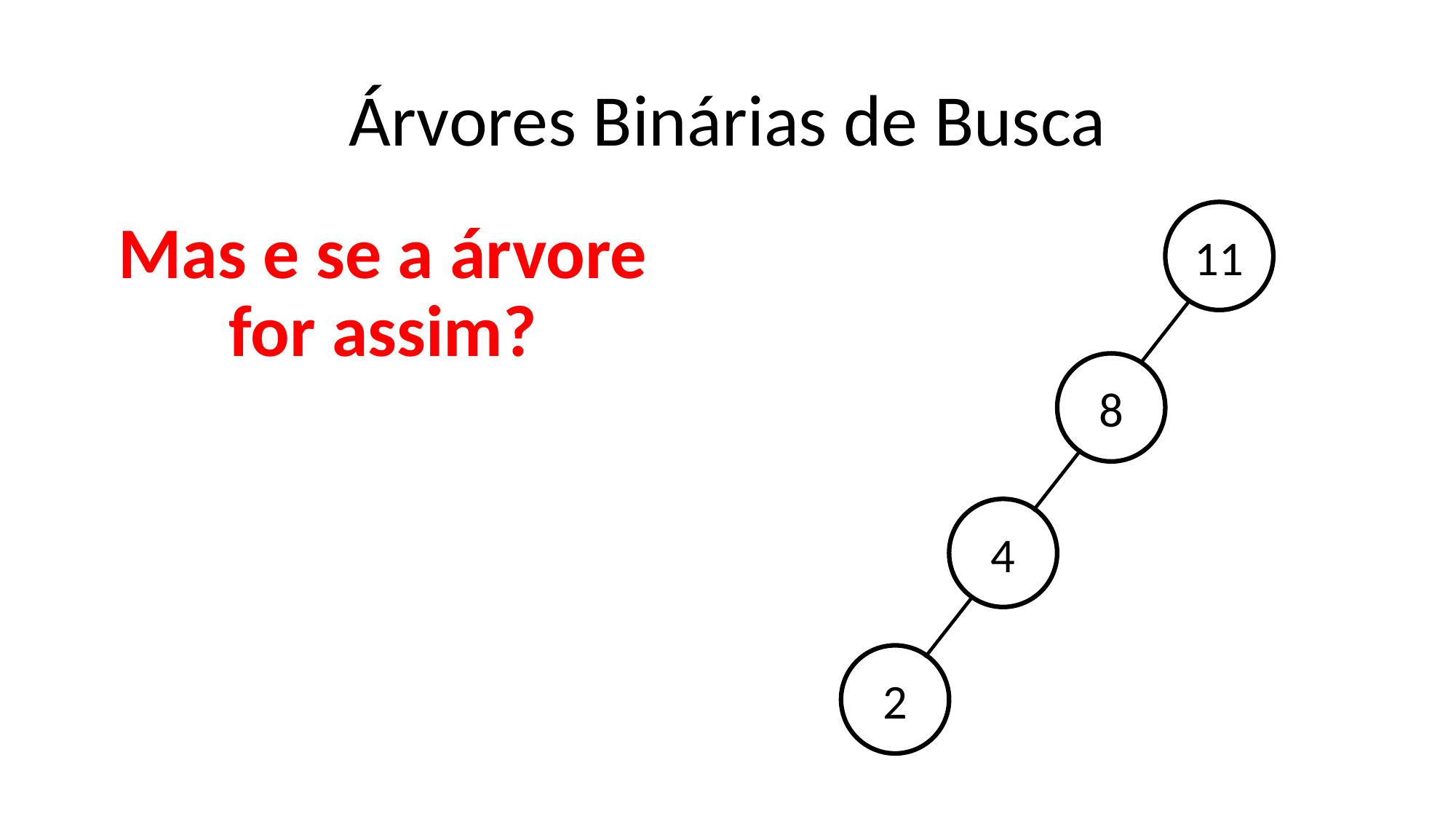

# Árvores Binárias de Busca
Mas e se a árvore for assim?
11
8
4
2